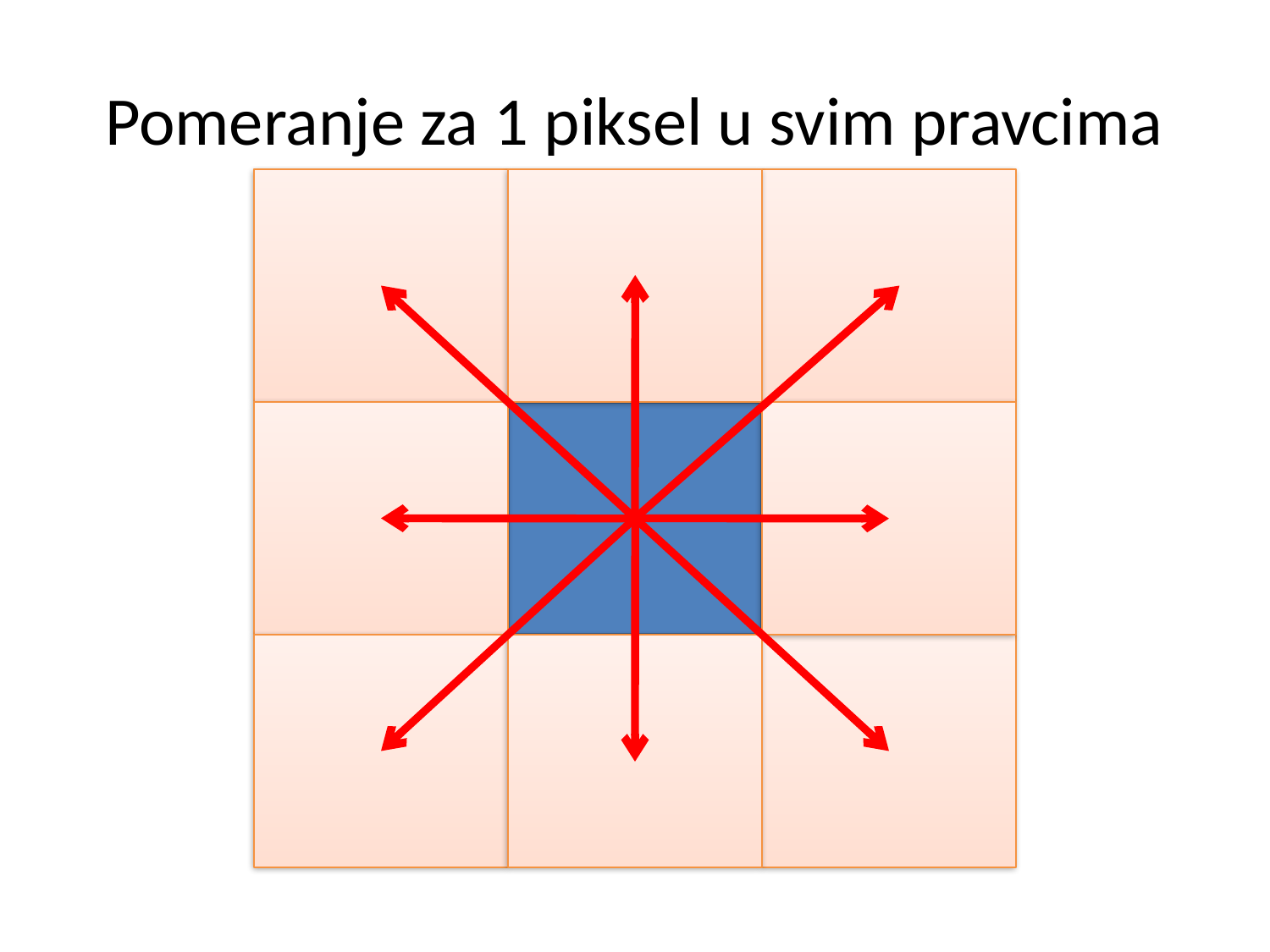

# Pomeranje za 1 piksel u svim pravcima